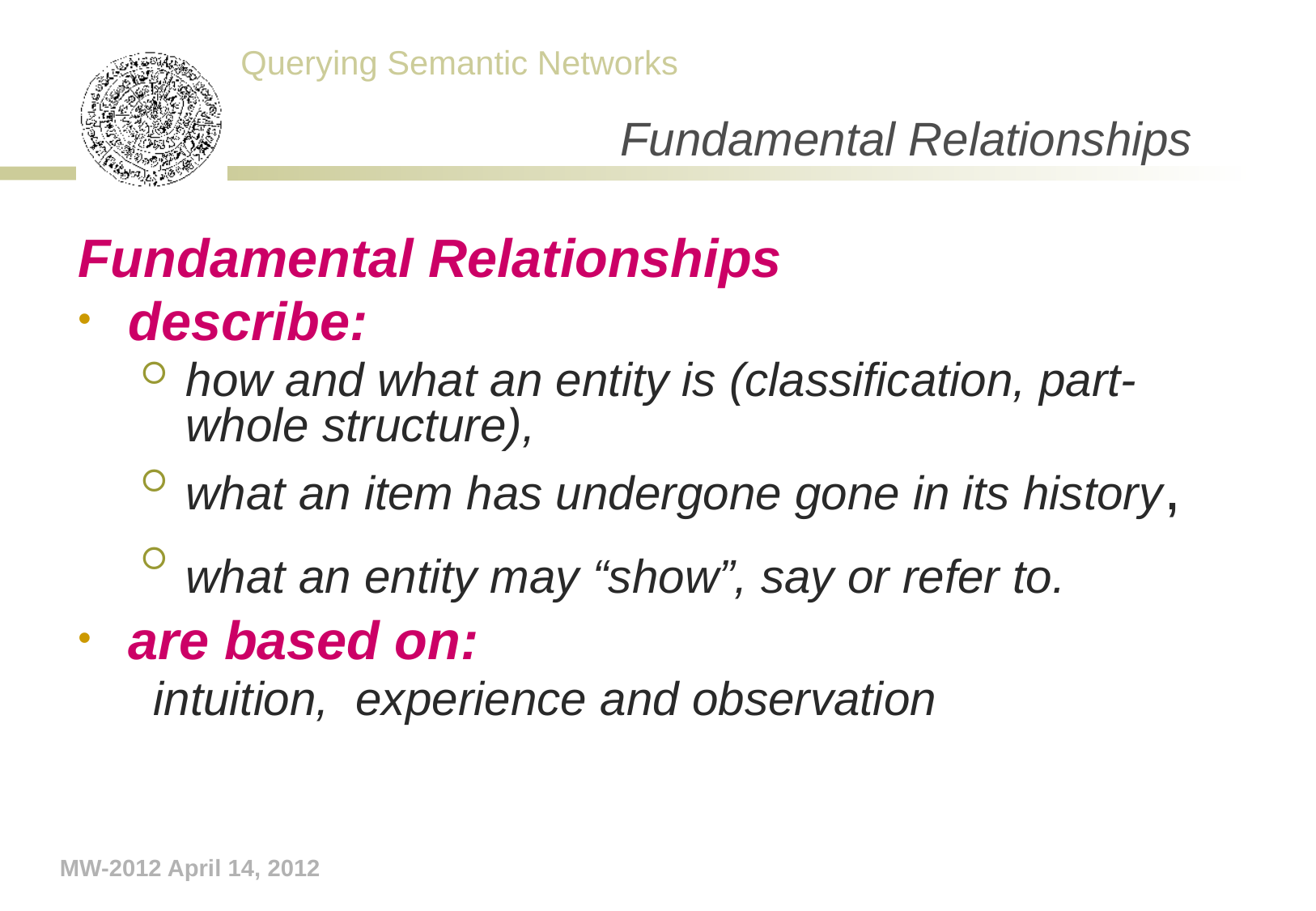

# Fundamental Relationships

Fundamental Relationships
describe:
how and what an entity is (classification, part-whole structure),
what an item has undergone gone in its history,
what an entity may “show”, say or refer to.
are based on:
 intuition,  experience and observation